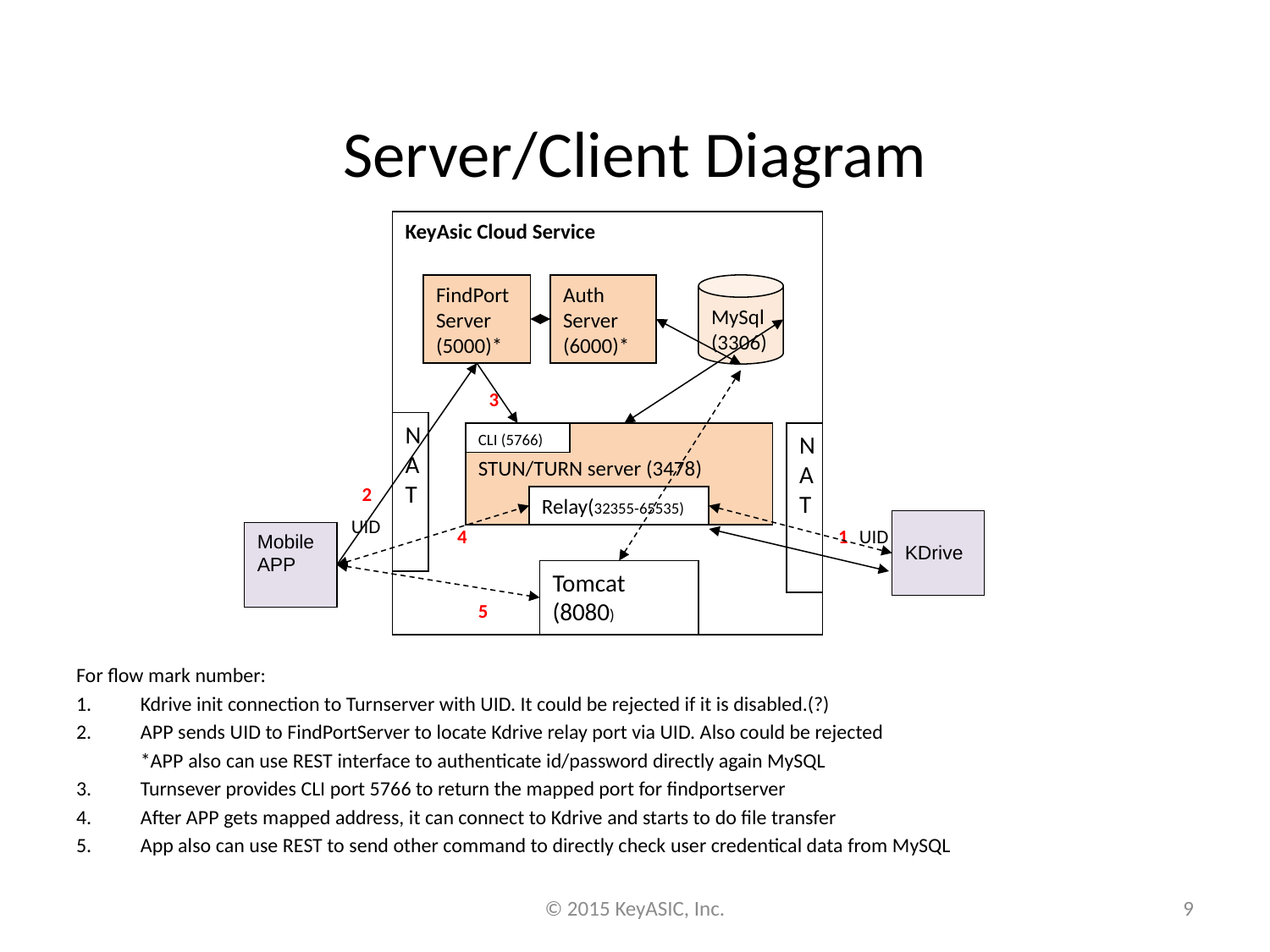

# Server/Client Diagram
KeyAsic Cloud Service
FindPort Server (5000)*
Auth Server (6000)*
MySql (3306)
3
NAT

STUN/TURN server (3478)
CLI (5766)
NAT
2
Relay(32355-65535)
UID

KDrive
4
1
UID
Mobile APP
Tomcat (8080)
5
For flow mark number:
Kdrive init connection to Turnserver with UID. It could be rejected if it is disabled.(?)
APP sends UID to FindPortServer to locate Kdrive relay port via UID. Also could be rejected
	*APP also can use REST interface to authenticate id/password directly again MySQL
3.	Turnsever provides CLI port 5766 to return the mapped port for findportserver
After APP gets mapped address, it can connect to Kdrive and starts to do file transfer
App also can use REST to send other command to directly check user credentical data from MySQL

© 2015 KeyASIC, Inc.
9